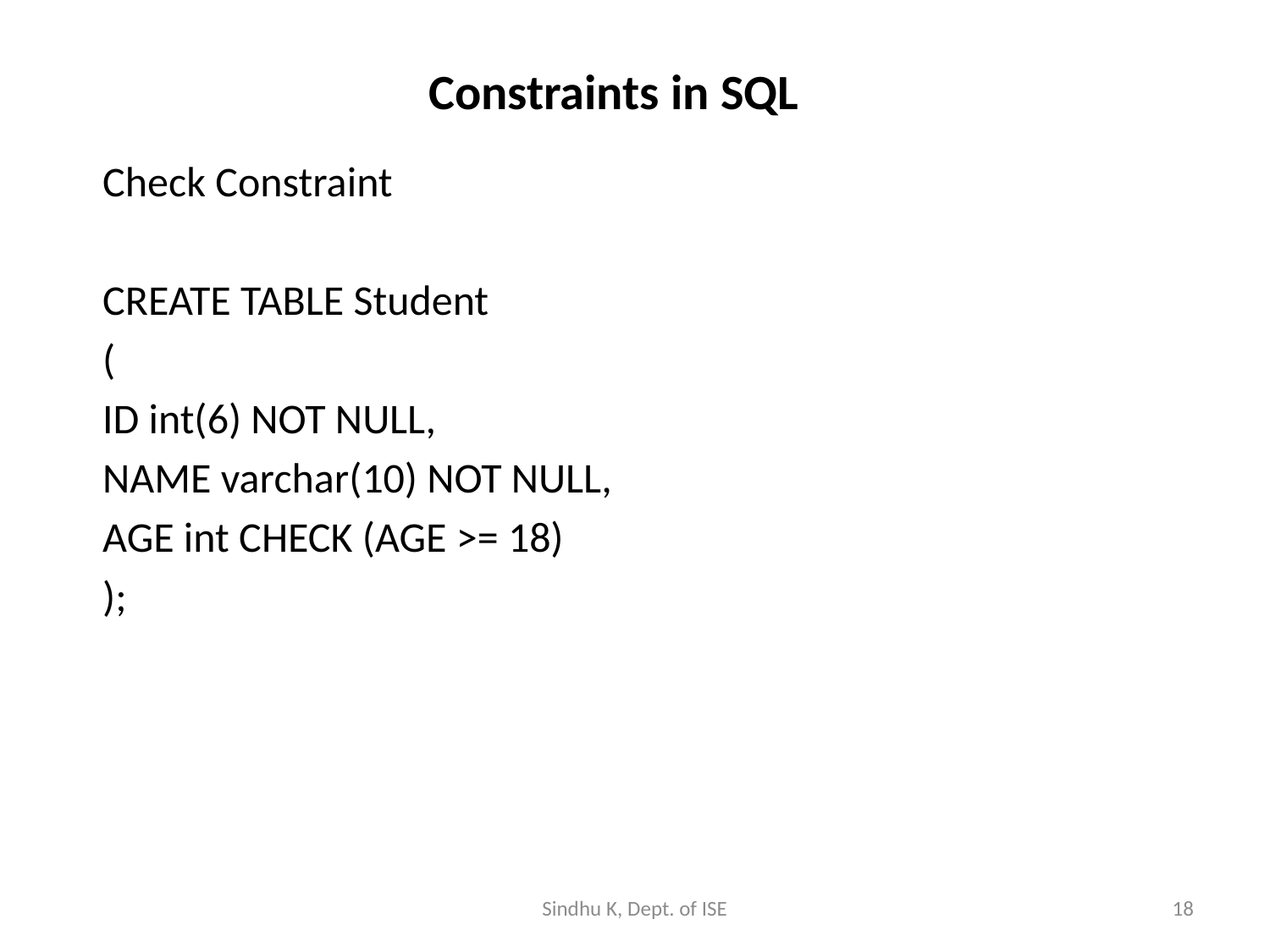

# Constraints in SQL
Check Constraint

CREATE TABLE Student
(
ID int(6) NOT NULL,
NAME varchar(10) NOT NULL,
AGE int CHECK (AGE >= 18)
);
Sindhu K, Dept. of ISE
18